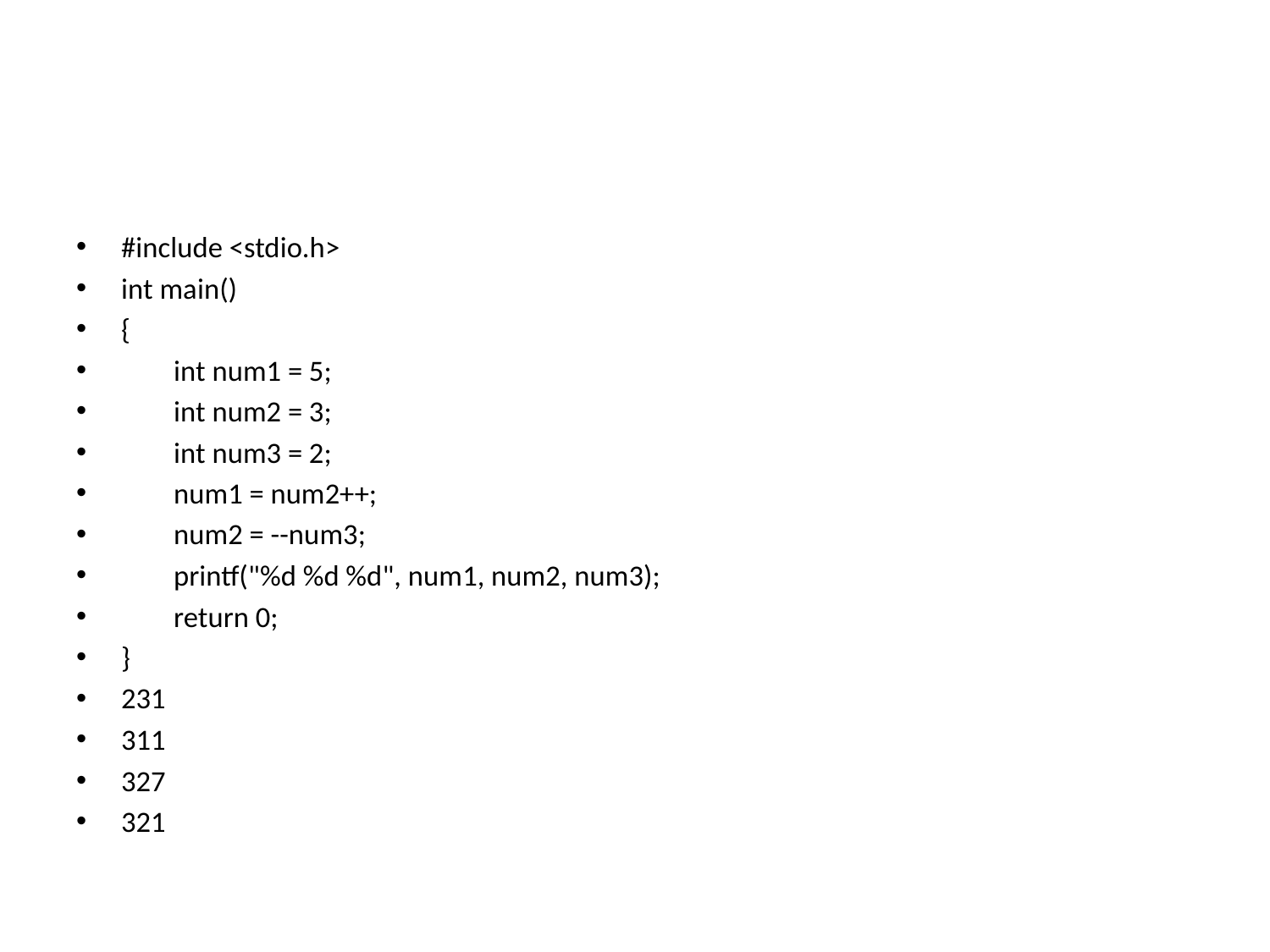

#
#include <stdio.h>
int main()
{
        int num1 = 5;
        int num2 = 3;
        int num3 = 2;
        num1 = num2++;
        num2 = --num3;
        printf("%d %d %d", num1, num2, num3);
        return 0;
}
231
311
327
321